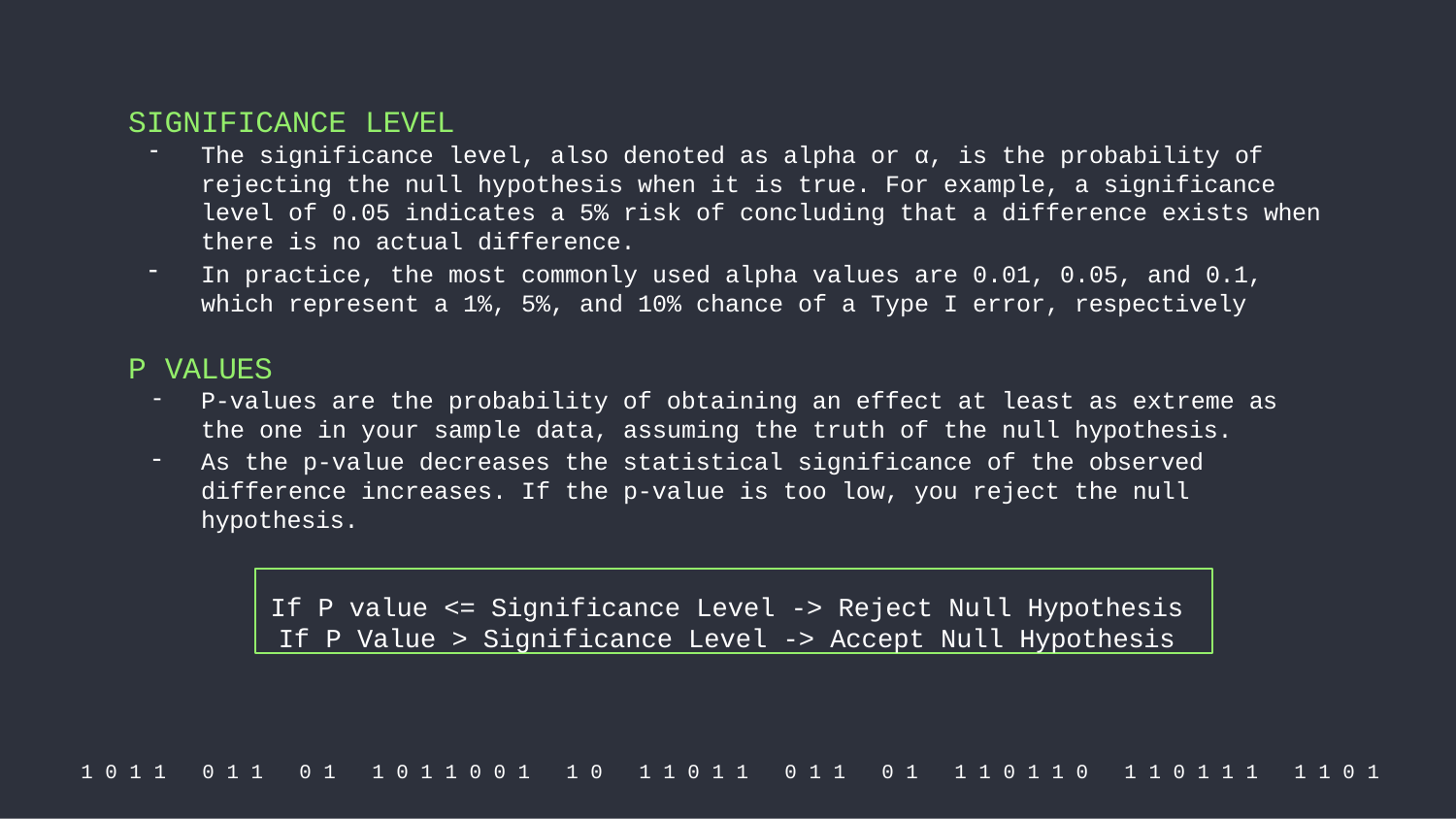

# SIGNIFICANCE LEVEL
The significance level, also denoted as alpha or α, is the probability of rejecting the null hypothesis when it is true. For example, a significance level of 0.05 indicates a 5% risk of concluding that a difference exists when there is no actual difference.
In practice, the most commonly used alpha values are 0.01, 0.05, and 0.1, which represent a 1%, 5%, and 10% chance of a Type I error, respectively

P VALUES
P-values are the probability of obtaining an effect at least as extreme as the one in your sample data, assuming the truth of the null hypothesis.
As the p-value decreases the statistical significance of the observed
difference increases. If the p-value is too low, you reject the null hypothesis.
If P value <= Significance Level -> Reject Null Hypothesis If P Value > Significance Level -> Accept Null Hypothesis
1 0 1 1
0 1 1
0 1
1 0 1 1 0 0 1
1 0
1 1 0 1 1
0 1 1
0 1
1 1 0 1 1 0
1 1 0 1 1 1
1 1 0 1